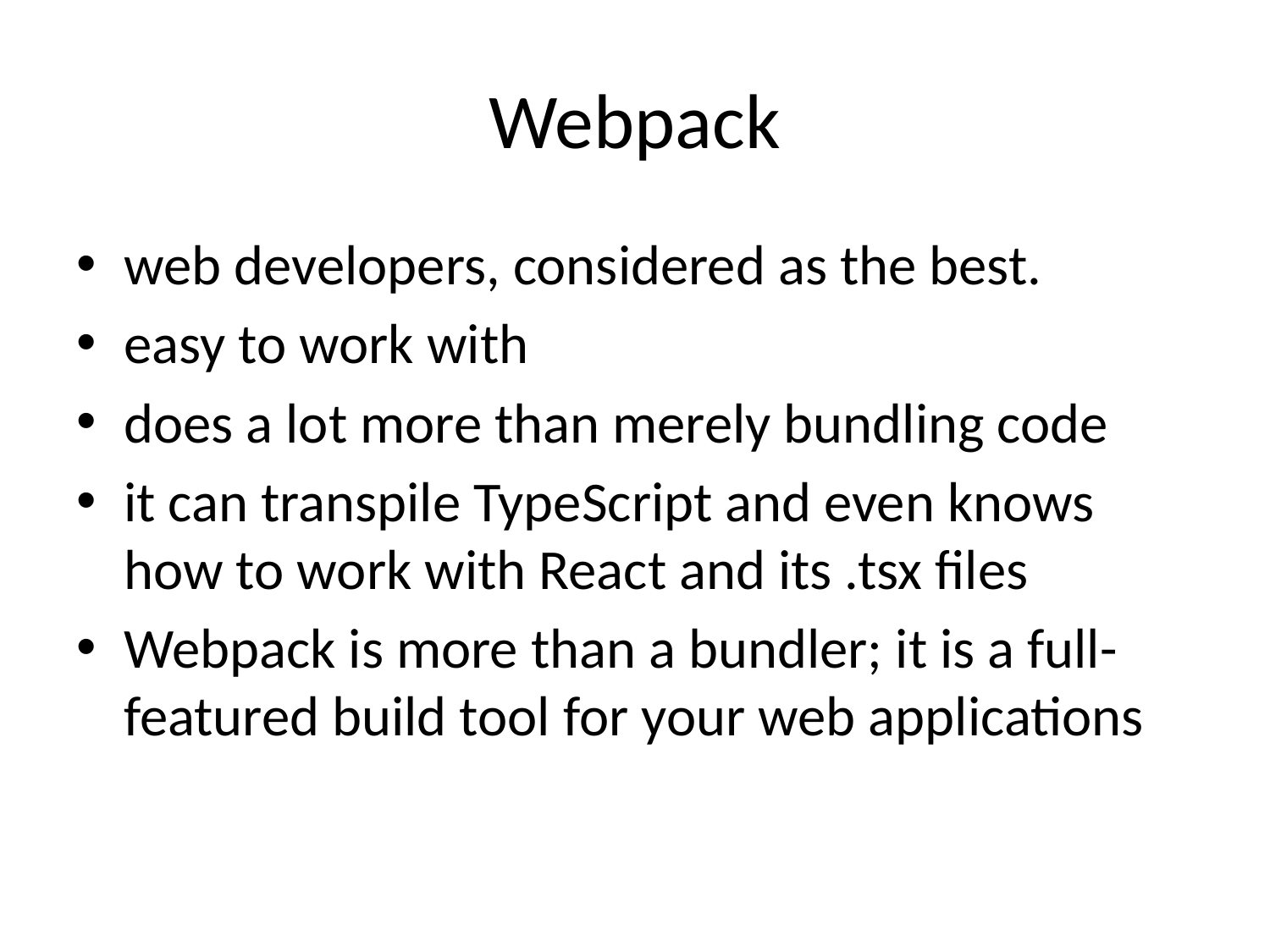

# Webpack
web developers, considered as the best.
easy to work with
does a lot more than merely bundling code
it can transpile TypeScript and even knows how to work with React and its .tsx files
Webpack is more than a bundler; it is a full-featured build tool for your web applications